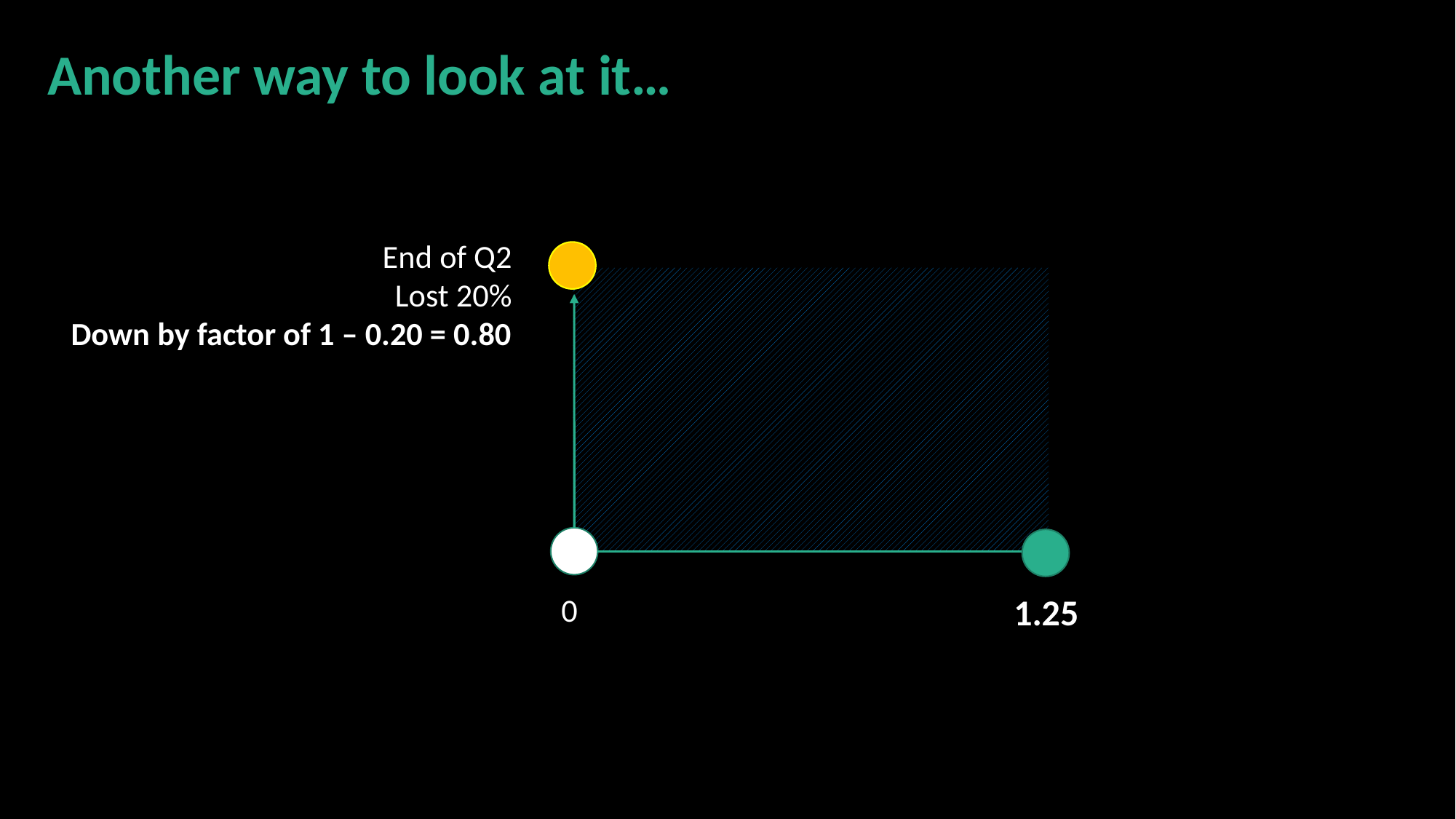

Another way to look at it…
End of Q2
Lost 20%
Down by factor of 1 – 0.20 = 0.80

0
1.25